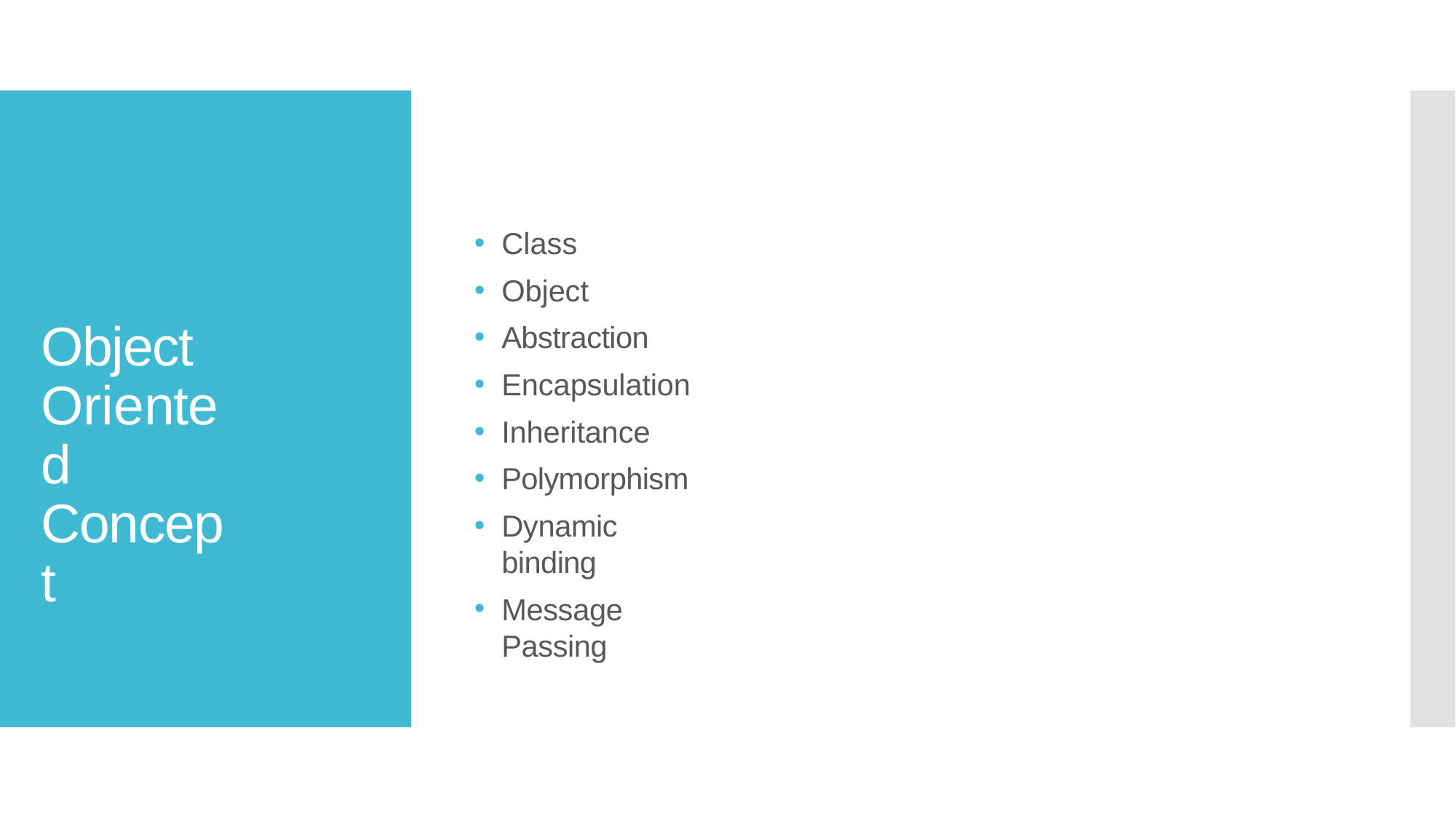

Class
Object
Abstraction
Encapsulation
Inheritance
Polymorphism
Dynamic binding
Message Passing
Object  Oriented  Concept